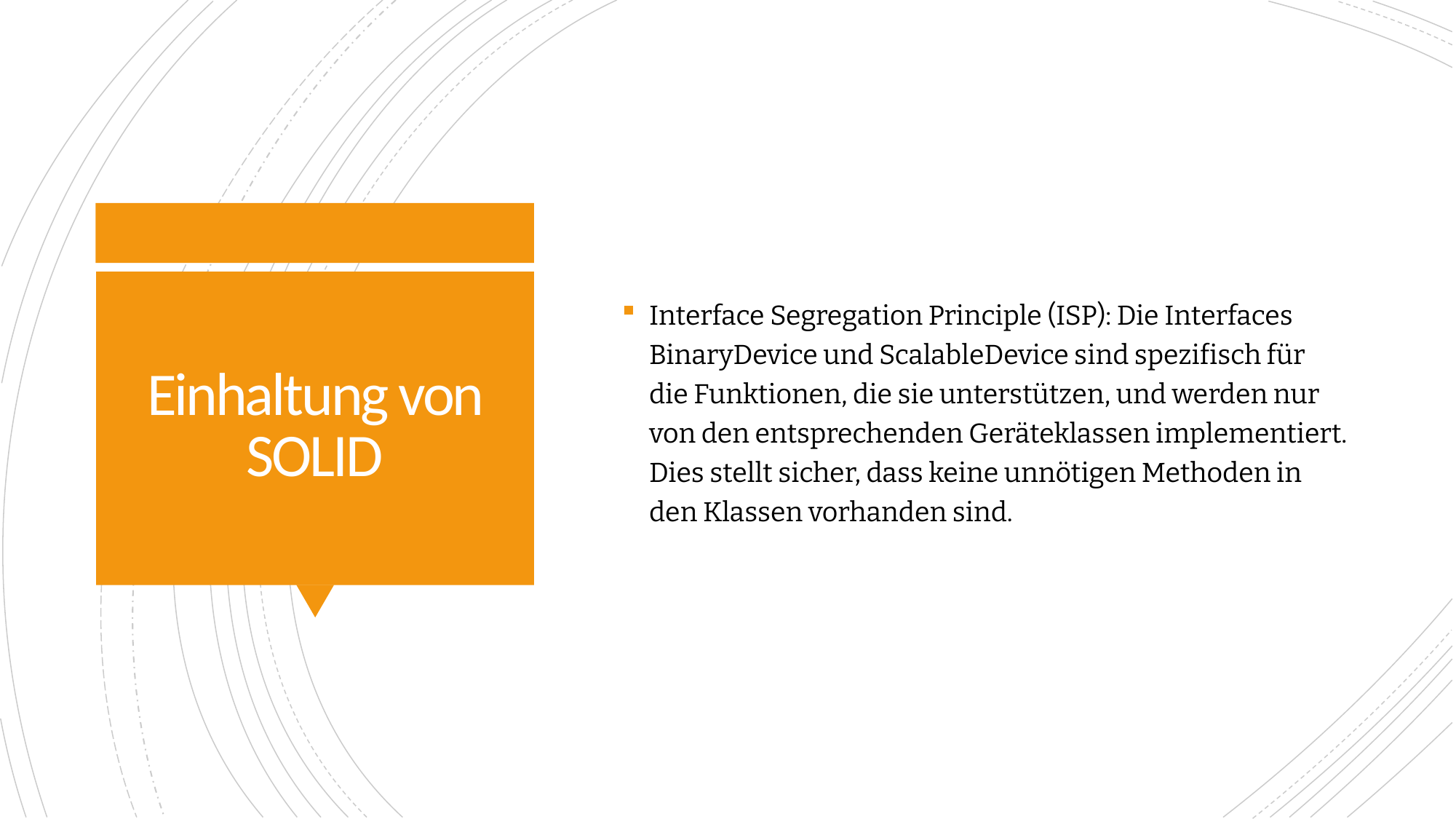

Interface Segregation Principle (ISP): Die Interfaces BinaryDevice und ScalableDevice sind spezifisch für die Funktionen, die sie unterstützen, und werden nur von den entsprechenden Geräteklassen implementiert. Dies stellt sicher, dass keine unnötigen Methoden in den Klassen vorhanden sind.
# Einhaltung von SOLID